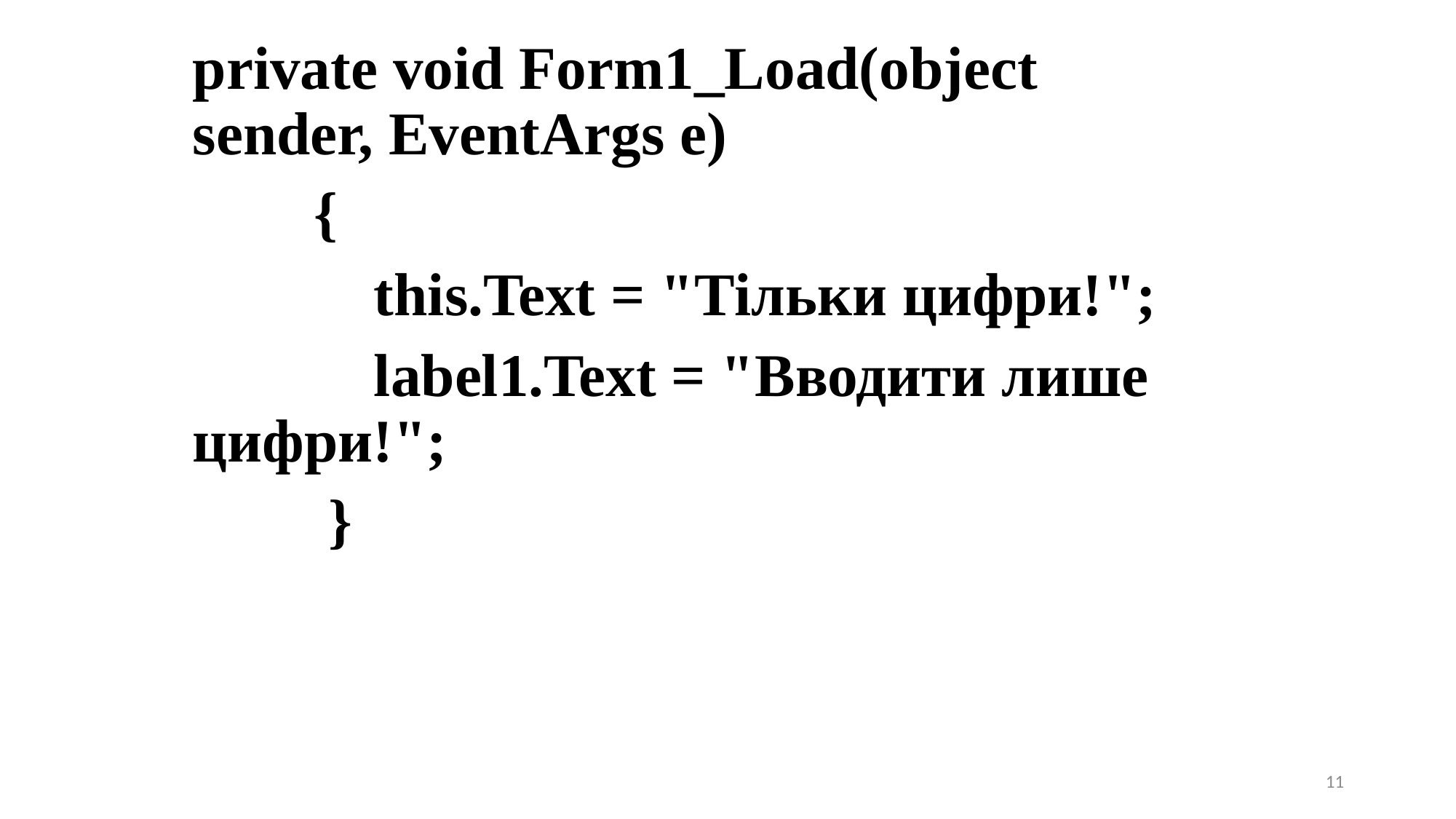

private void Form1_Load(object sender, EventArgs e)
        {
            this.Text = "Тільки цифри!";
            label1.Text = "Вводити лише цифри!";
         }
11